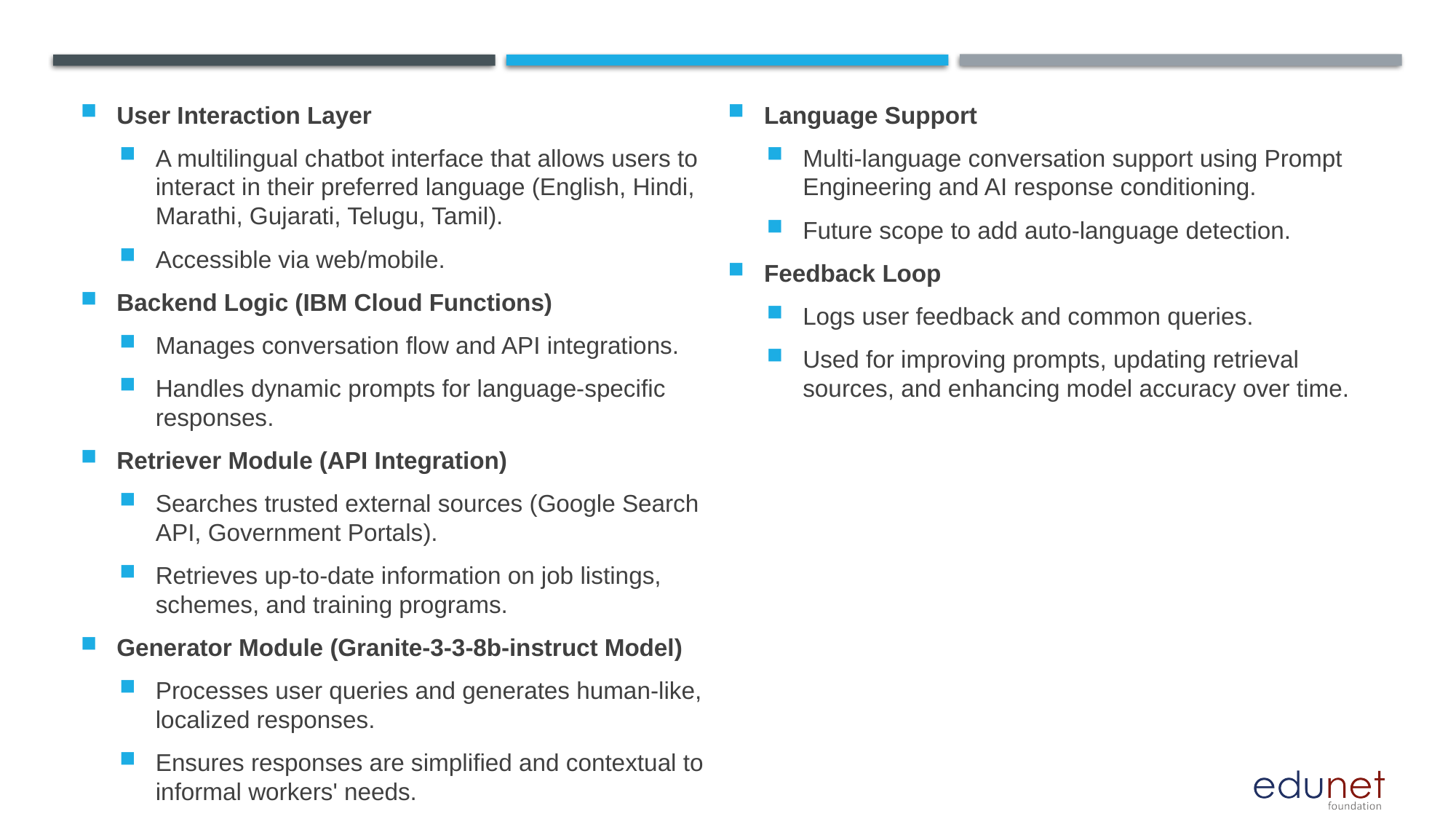

User Interaction Layer
A multilingual chatbot interface that allows users to interact in their preferred language (English, Hindi, Marathi, Gujarati, Telugu, Tamil).
Accessible via web/mobile.
Backend Logic (IBM Cloud Functions)
Manages conversation flow and API integrations.
Handles dynamic prompts for language-specific responses.
Retriever Module (API Integration)
Searches trusted external sources (Google Search API, Government Portals).
Retrieves up-to-date information on job listings, schemes, and training programs.
Generator Module (Granite-3-3-8b-instruct Model)
Processes user queries and generates human-like, localized responses.
Ensures responses are simplified and contextual to informal workers' needs.
Language Support
Multi-language conversation support using Prompt Engineering and AI response conditioning.
Future scope to add auto-language detection.
Feedback Loop
Logs user feedback and common queries.
Used for improving prompts, updating retrieval sources, and enhancing model accuracy over time.